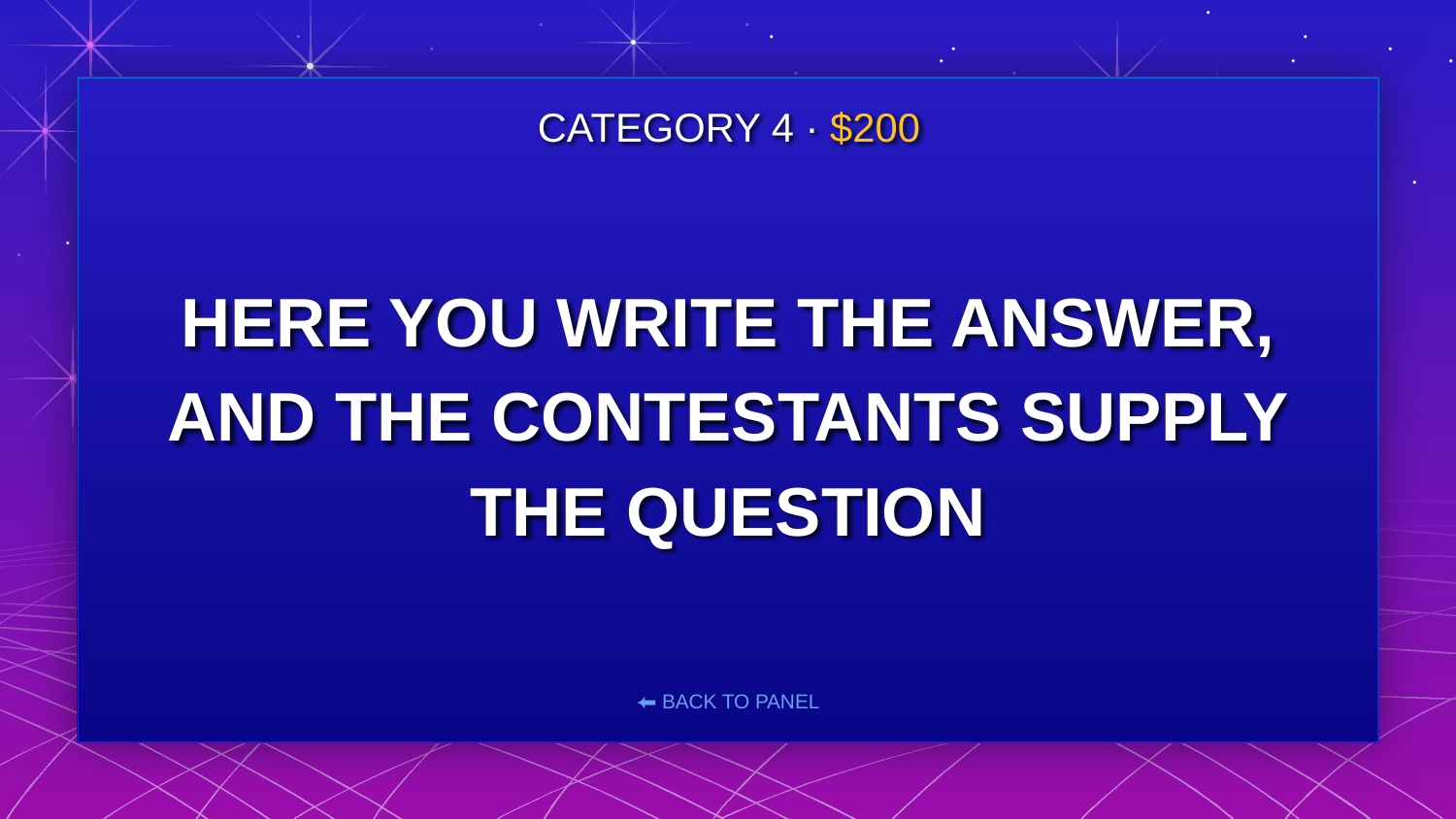

CATEGORY 4 · $200
# HERE YOU WRITE THE ANSWER, AND THE CONTESTANTS SUPPLY THE QUESTION